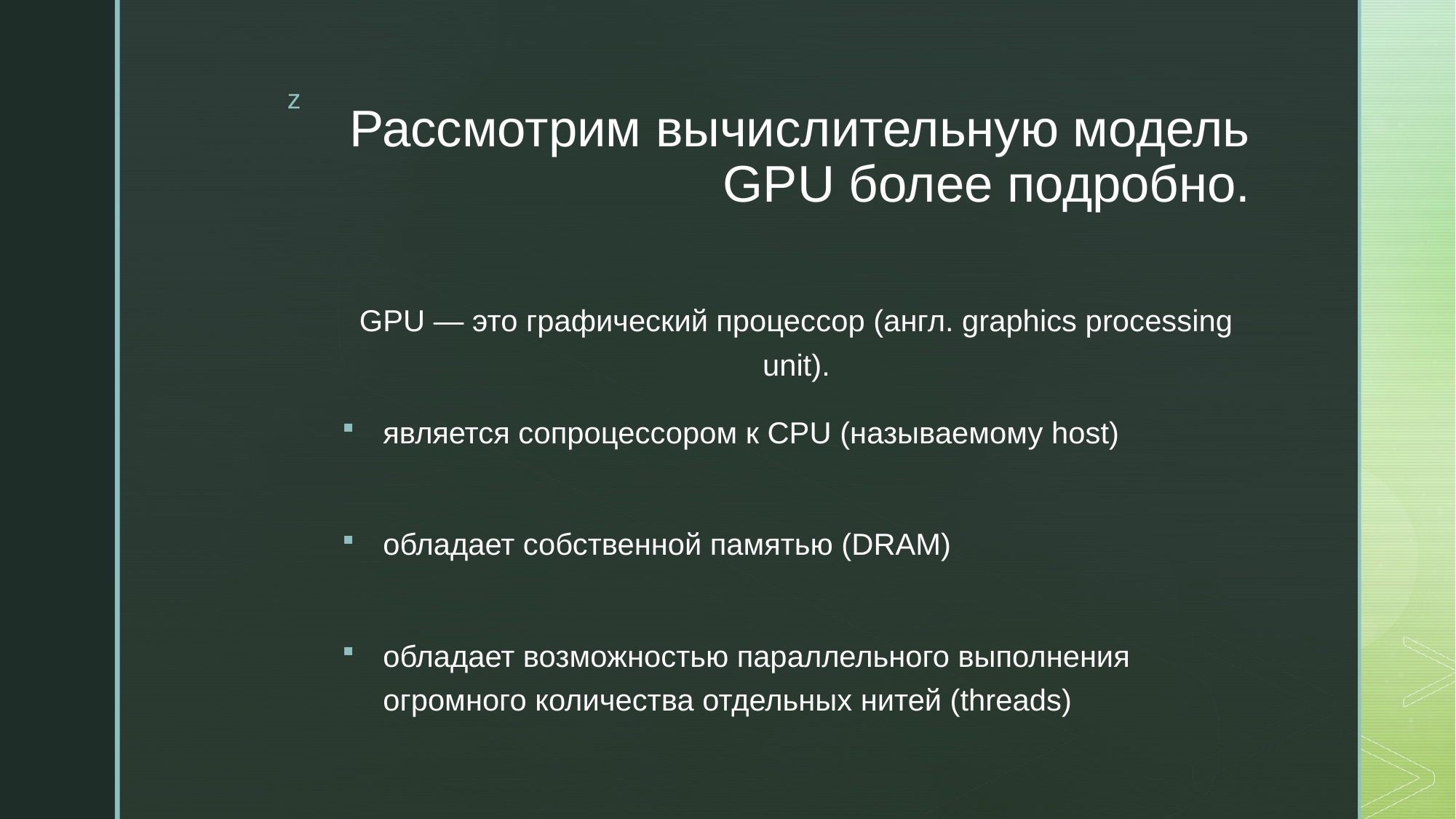

# Рассмотрим вычислительную модель GPU более подробно.
GPU — это графический процессор (англ. graphics processing unit).
является сопроцессором к CPU (называемому host)
обладает собственной памятью (DRAM)
обладает возможностью параллельного выполнения огромного количества отдельных нитей (threads)